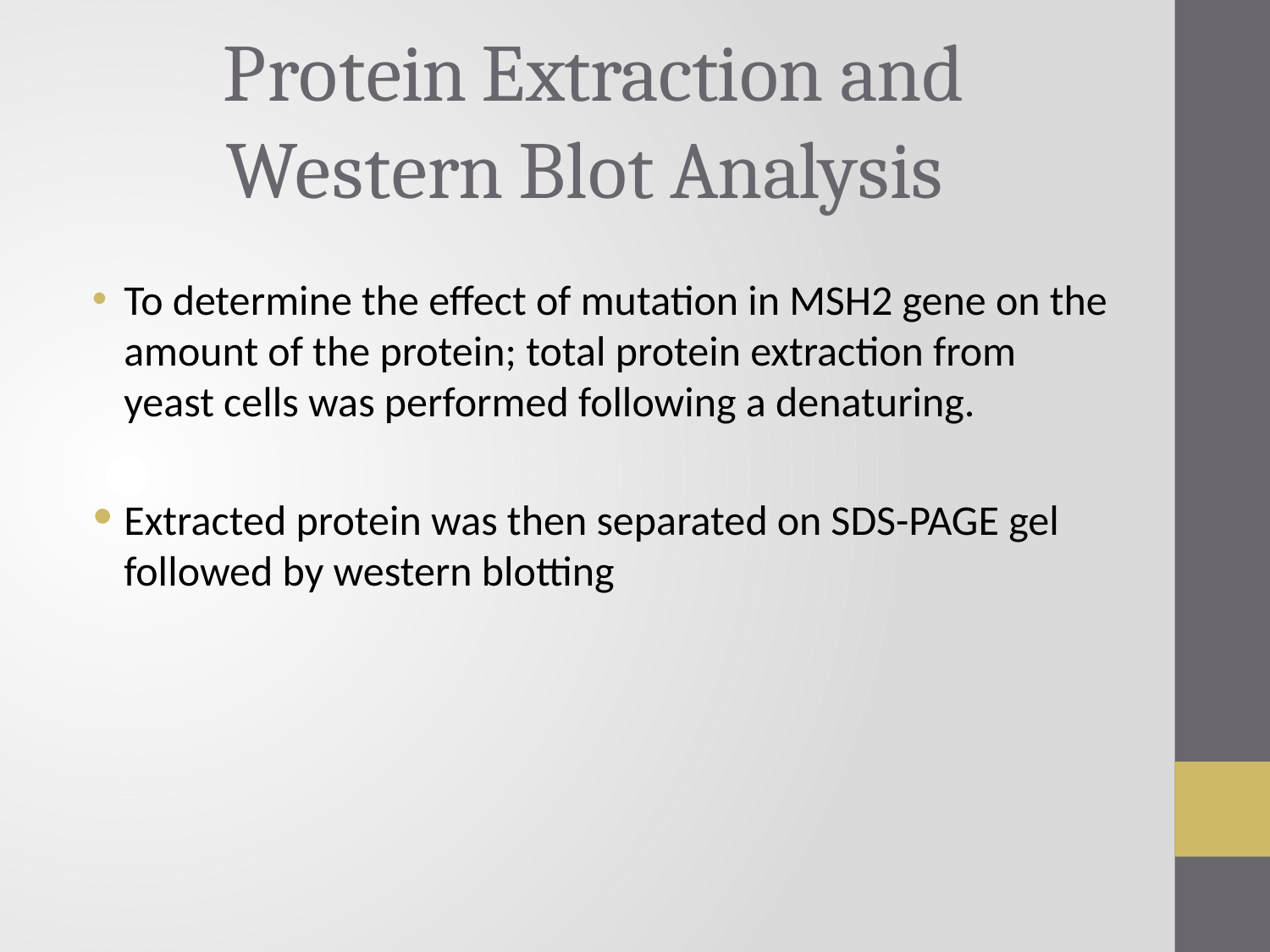

# Protein Extraction and Western Blot Analysis
To determine the effect of mutation in MSH2 gene on the amount of the protein; total protein extraction from yeast cells was performed following a denaturing.

Extracted protein was then separated on SDS-PAGE gel followed by western blotting